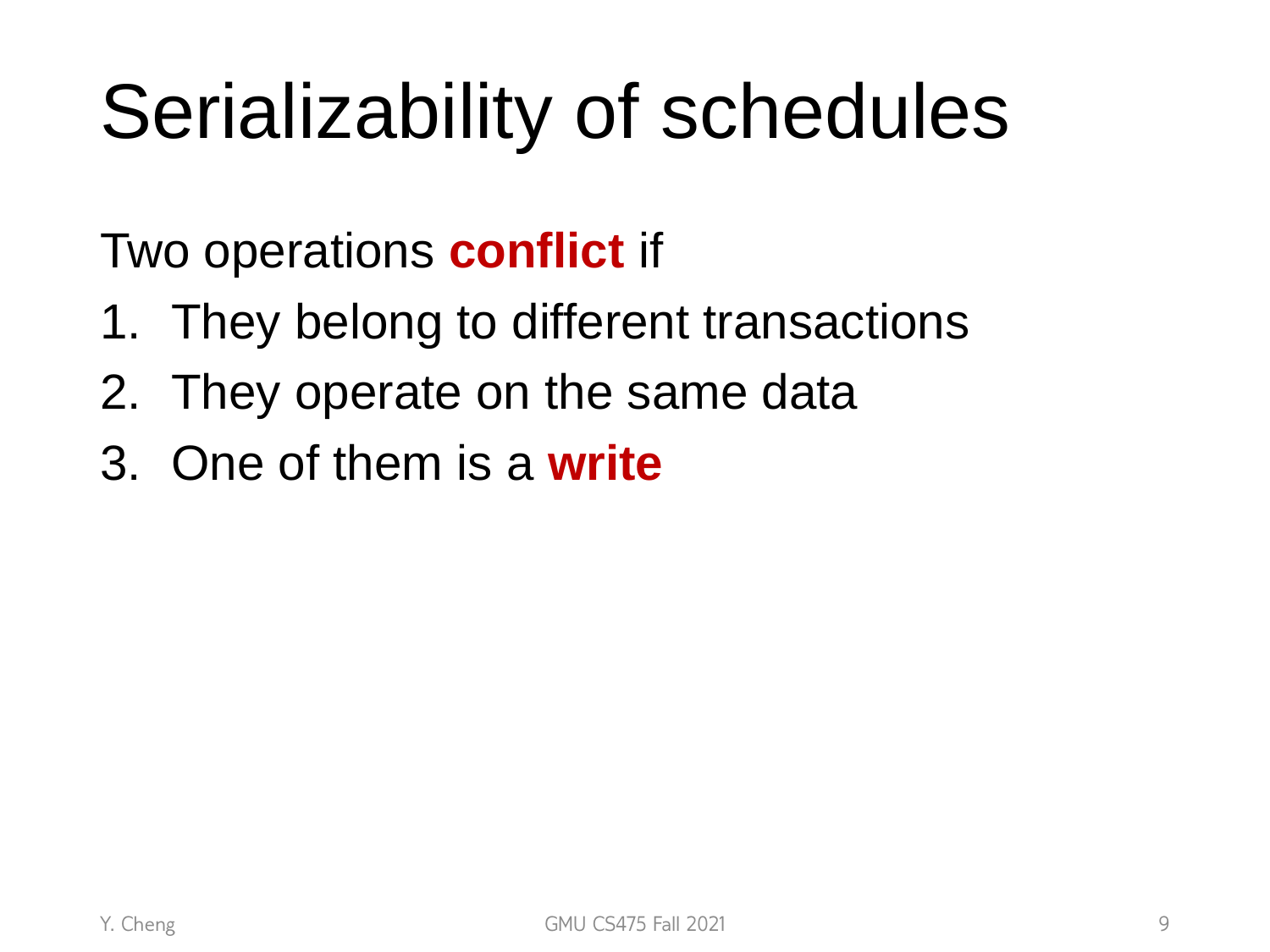

# Serializability of schedules
Two operations conflict if
They belong to different transactions
They operate on the same data
One of them is a write

Y. Cheng
GMU CS475 Fall 2021
9